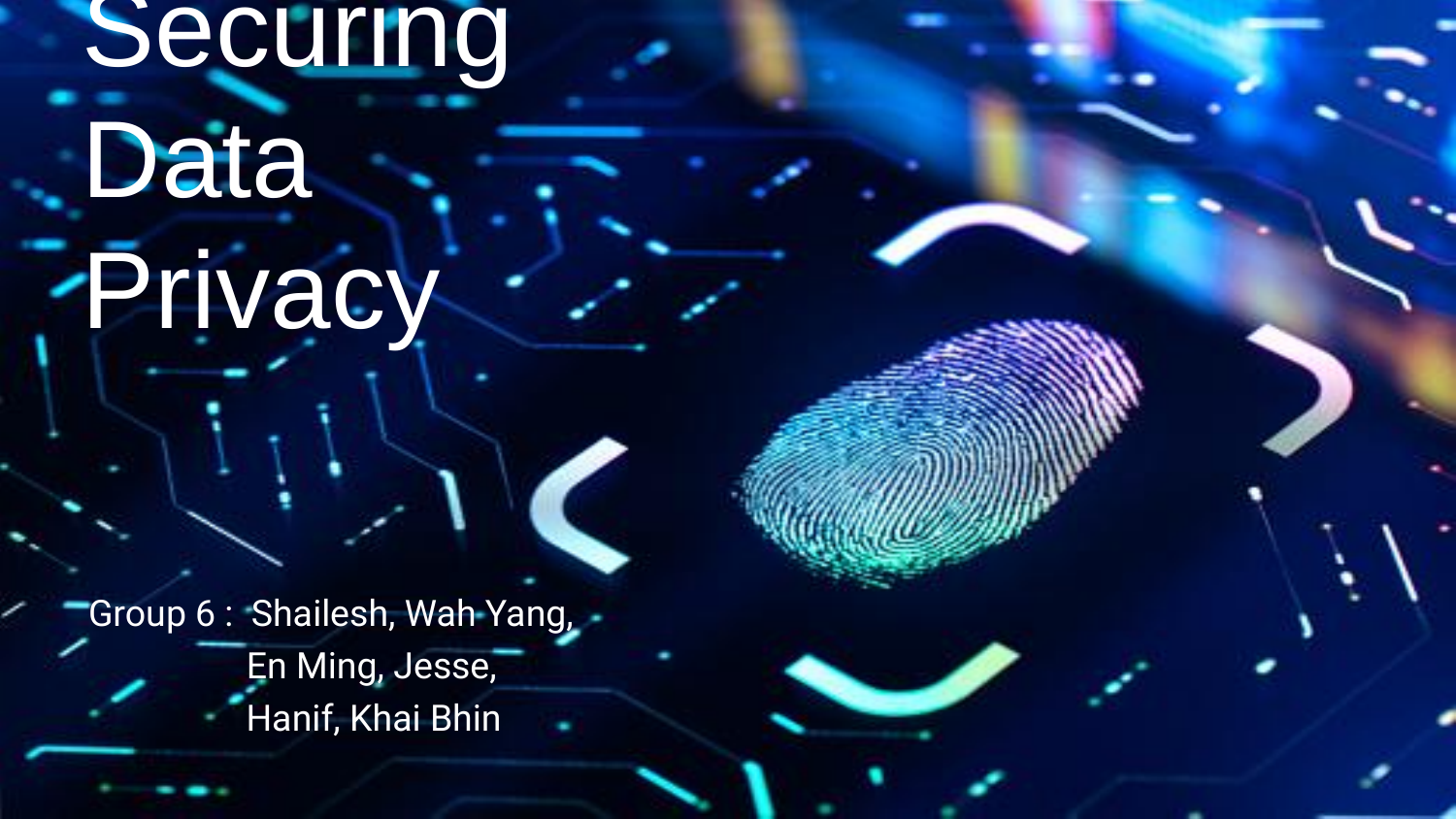

# Securing Data Privacy
Group 6 :  Shailesh, Wah Yang,

          En Ming, Jesse,

  Hanif, Khai Bhin